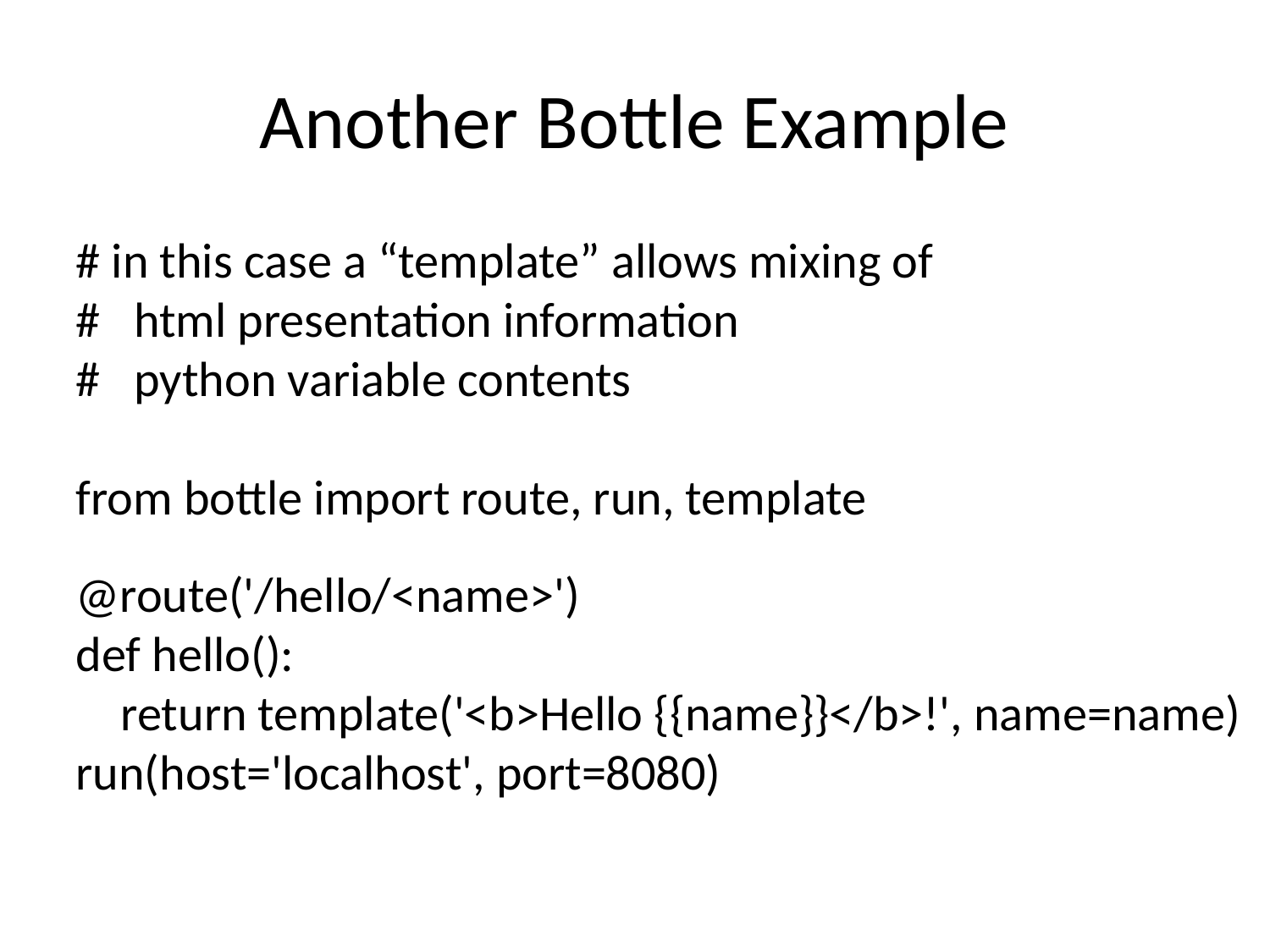

Another Bottle Example
# in this case a “template” allows mixing of
#   html presentation information
#   python variable contents

from bottle import route, run, template

@route('/hello/<name>')
def hello():
    return template('<b>Hello {{name}}</b>!', name=name)
run(host='localhost', port=8080)